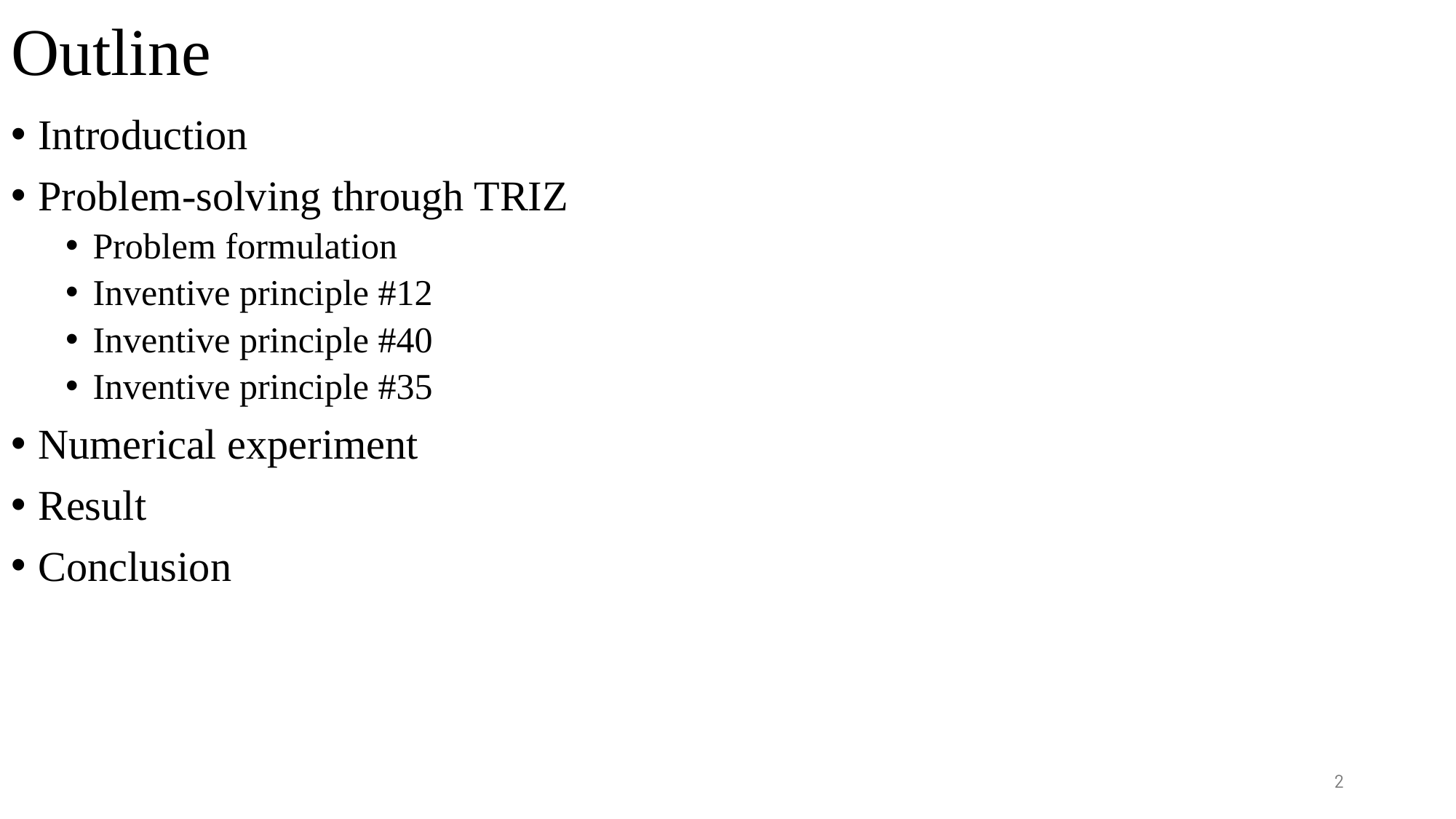

# Outline
Introduction
Problem-solving through TRIZ
Problem formulation
Inventive principle #12
Inventive principle #40
Inventive principle #35
Numerical experiment
Result
Conclusion
2